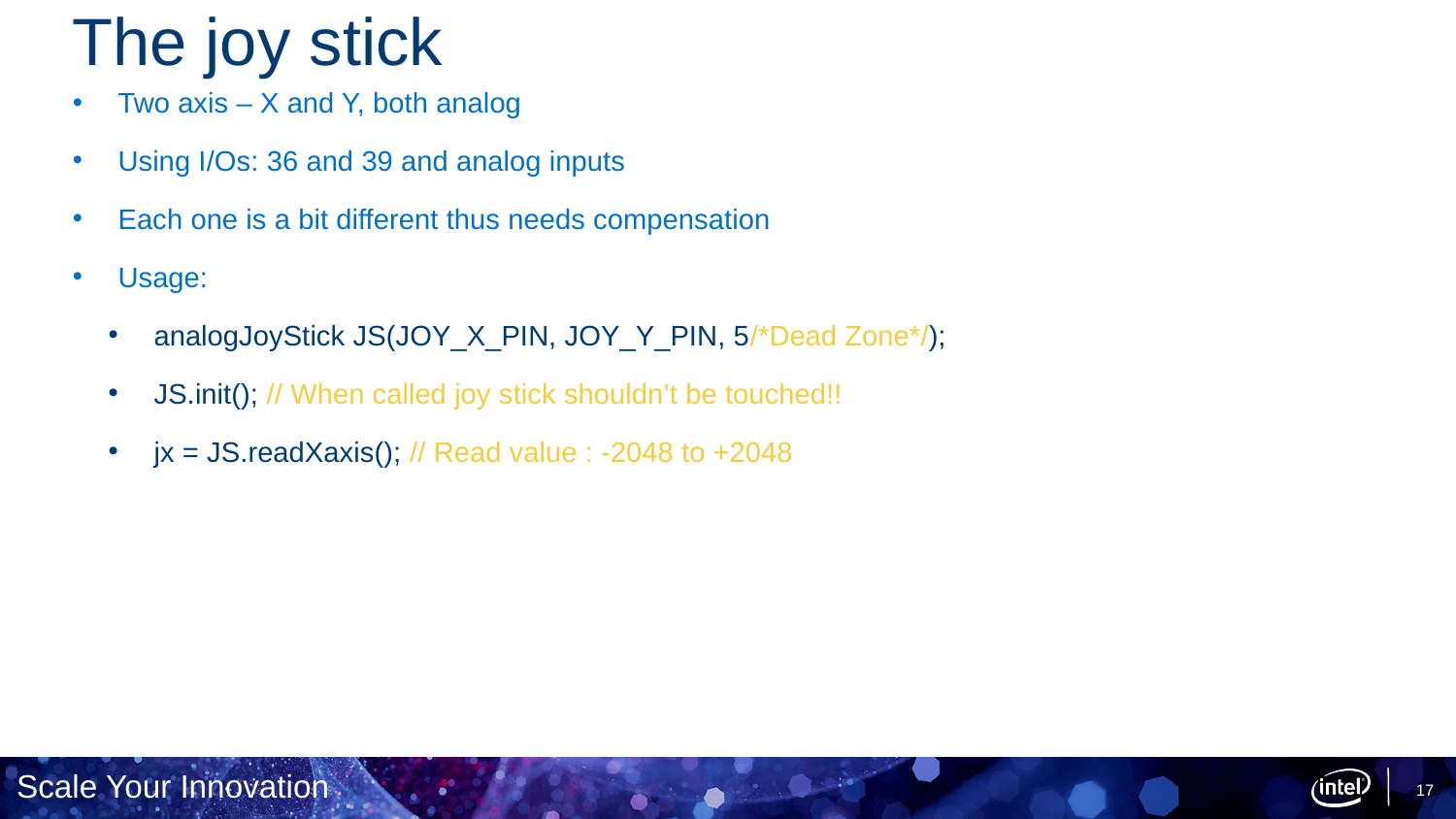

# The joy stick
Two axis – X and Y, both analog
Using I/Os: 36 and 39 and analog inputs
Each one is a bit different thus needs compensation
Usage:
analogJoyStick JS(JOY_X_PIN, JOY_Y_PIN, 5/*Dead Zone*/);
JS.init(); // When called joy stick shouldn’t be touched!!
jx = JS.readXaxis(); // Read value : -2048 to +2048
17